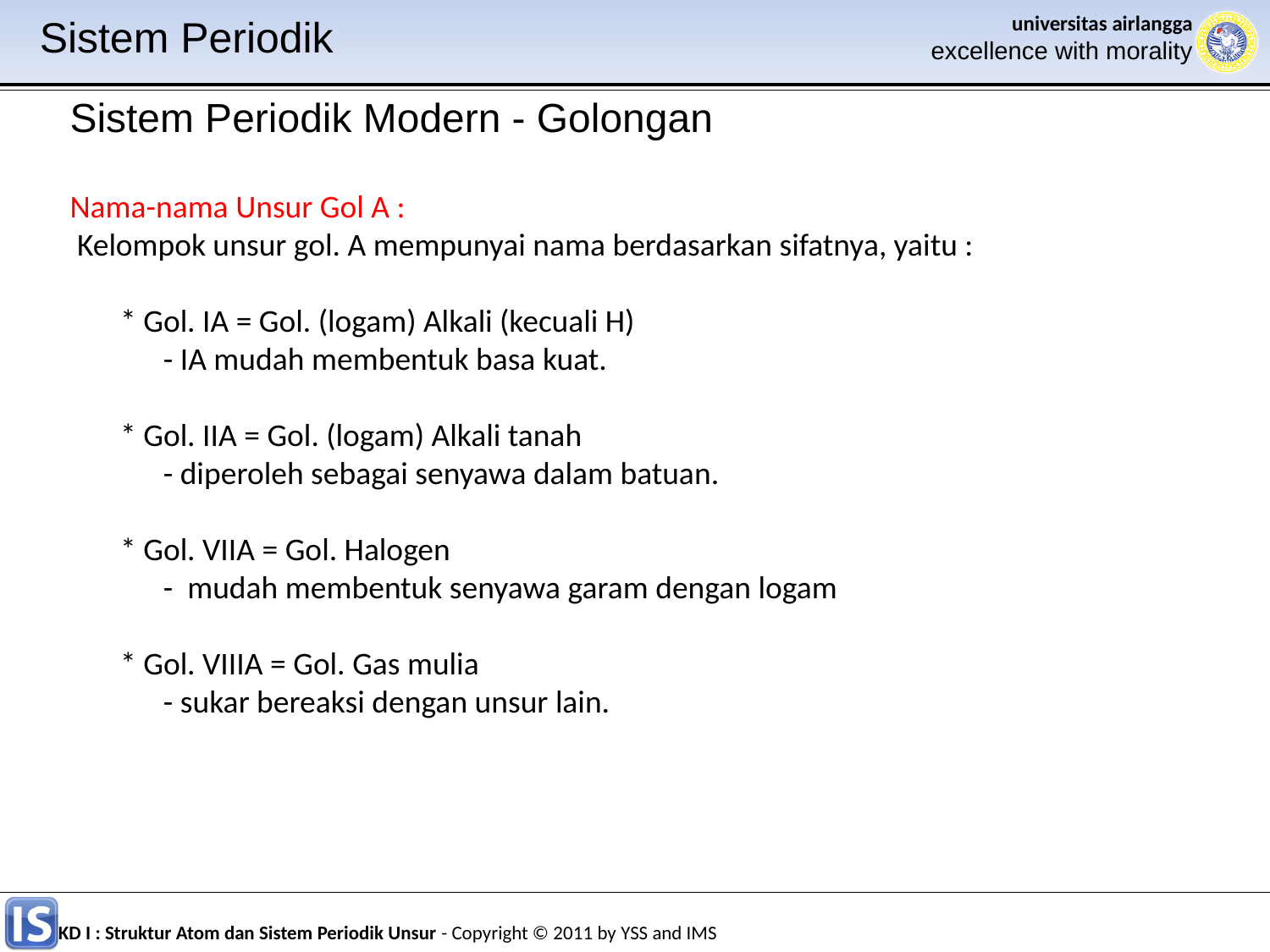

Sistem Periodik
Sistem Periodik Modern - Golongan
Nama-nama Unsur Gol A :
 Kelompok unsur gol. A mempunyai nama berdasarkan sifatnya, yaitu :

       * Gol. IA = Gol. (logam) Alkali (kecuali H)
             - IA mudah membentuk basa kuat.

       * Gol. IIA = Gol. (logam) Alkali tanah
             - diperoleh sebagai senyawa dalam batuan.

       * Gol. VIIA = Gol. Halogen
             -  mudah membentuk senyawa garam dengan logam

       * Gol. VIIIA = Gol. Gas mulia
             - sukar bereaksi dengan unsur lain.
40